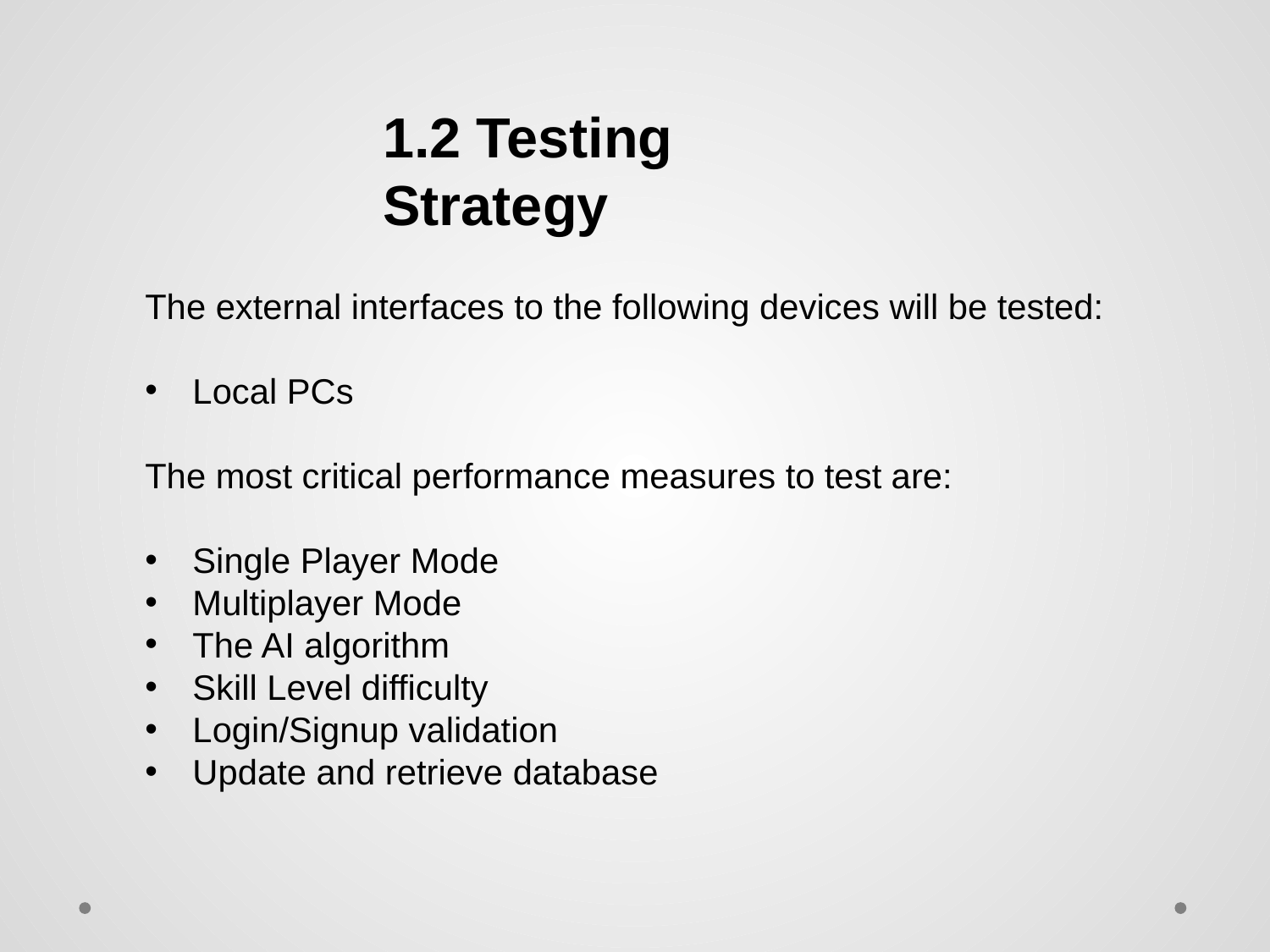

1.2 Testing Strategy
The external interfaces to the following devices will be tested:

Local PCs

The most critical performance measures to test are:

Single Player Mode
Multiplayer Mode
The AI algorithm
Skill Level difficulty
Login/Signup validation
Update and retrieve database